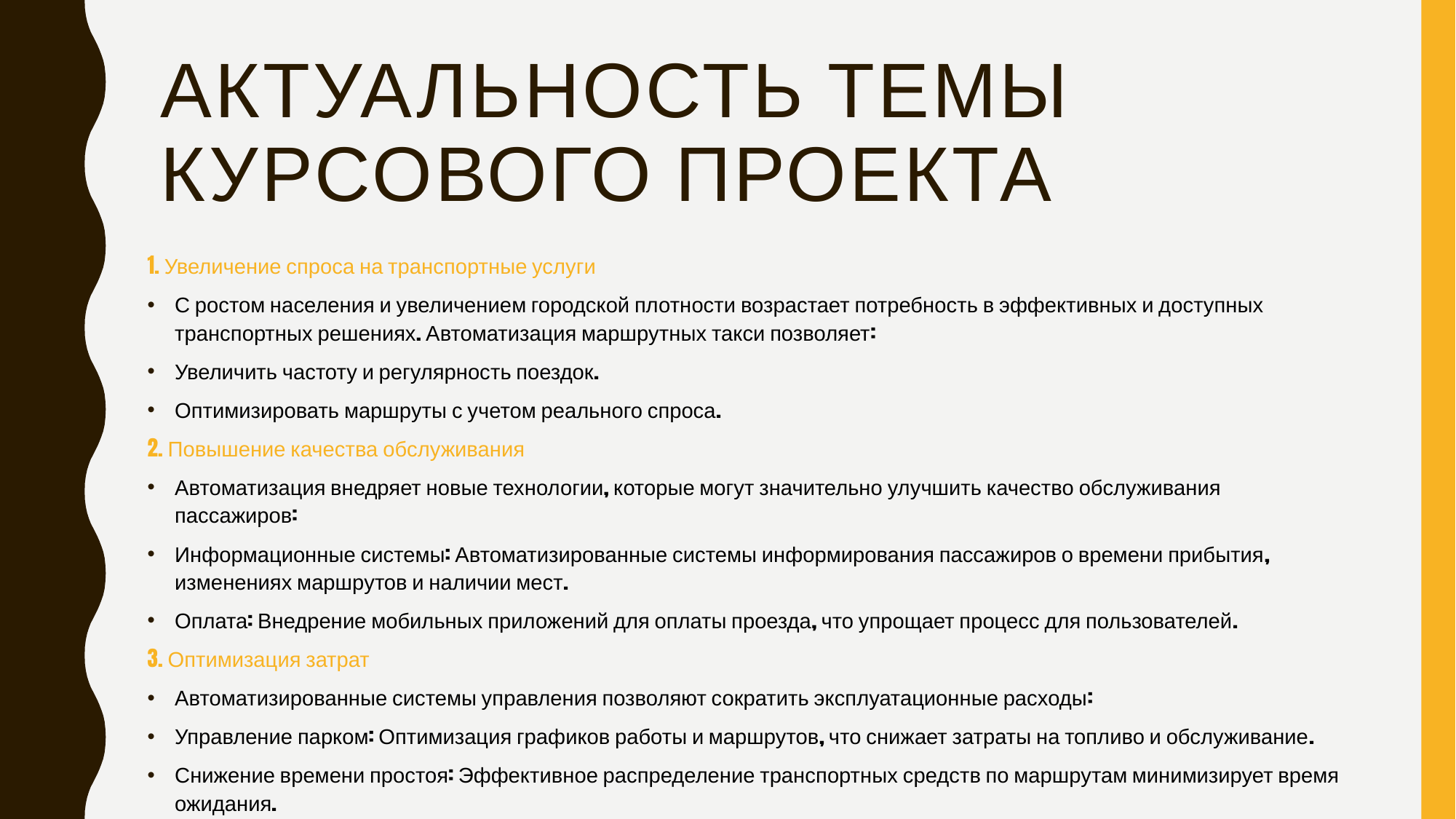

# Актуальность темы курсового проекта
1. Увеличение спроса на транспортные услуги
С ростом населения и увеличением городской плотности возрастает потребность в эффективных и доступных транспортных решениях. Автоматизация маршрутных такси позволяет:
Увеличить частоту и регулярность поездок.
Оптимизировать маршруты с учетом реального спроса.
2. Повышение качества обслуживания
Автоматизация внедряет новые технологии, которые могут значительно улучшить качество обслуживания пассажиров:
Информационные системы: Автоматизированные системы информирования пассажиров о времени прибытия, изменениях маршрутов и наличии мест.
Оплата: Внедрение мобильных приложений для оплаты проезда, что упрощает процесс для пользователей.
3. Оптимизация затрат
Автоматизированные системы управления позволяют сократить эксплуатационные расходы:
Управление парком: Оптимизация графиков работы и маршрутов, что снижает затраты на топливо и обслуживание.
Снижение времени простоя: Эффективное распределение транспортных средств по маршрутам минимизирует время ожидания.